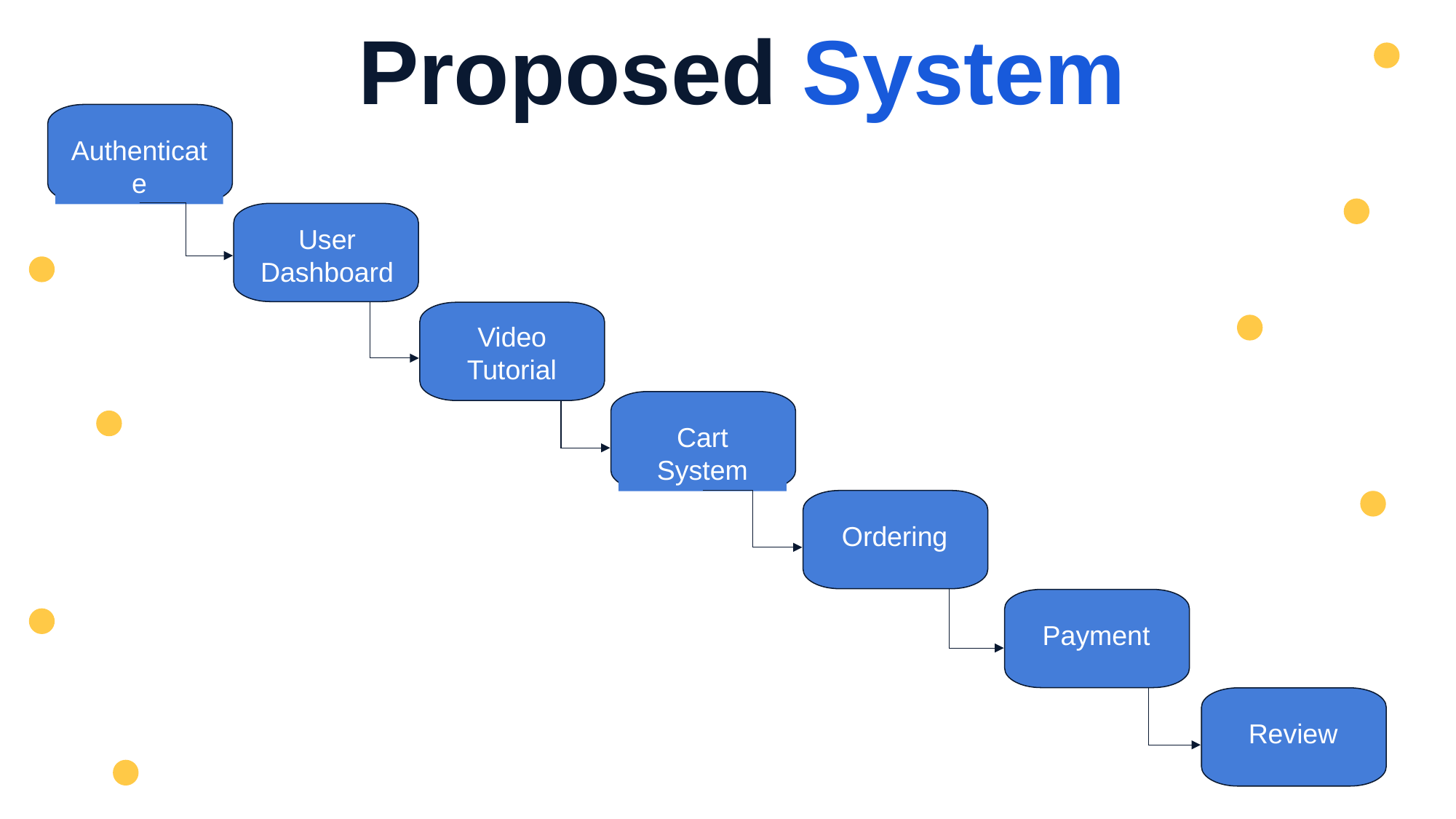

Proposed System

Authenticate

User Dashboard

Video Tutorial

Cart System

Ordering

Payment

Review